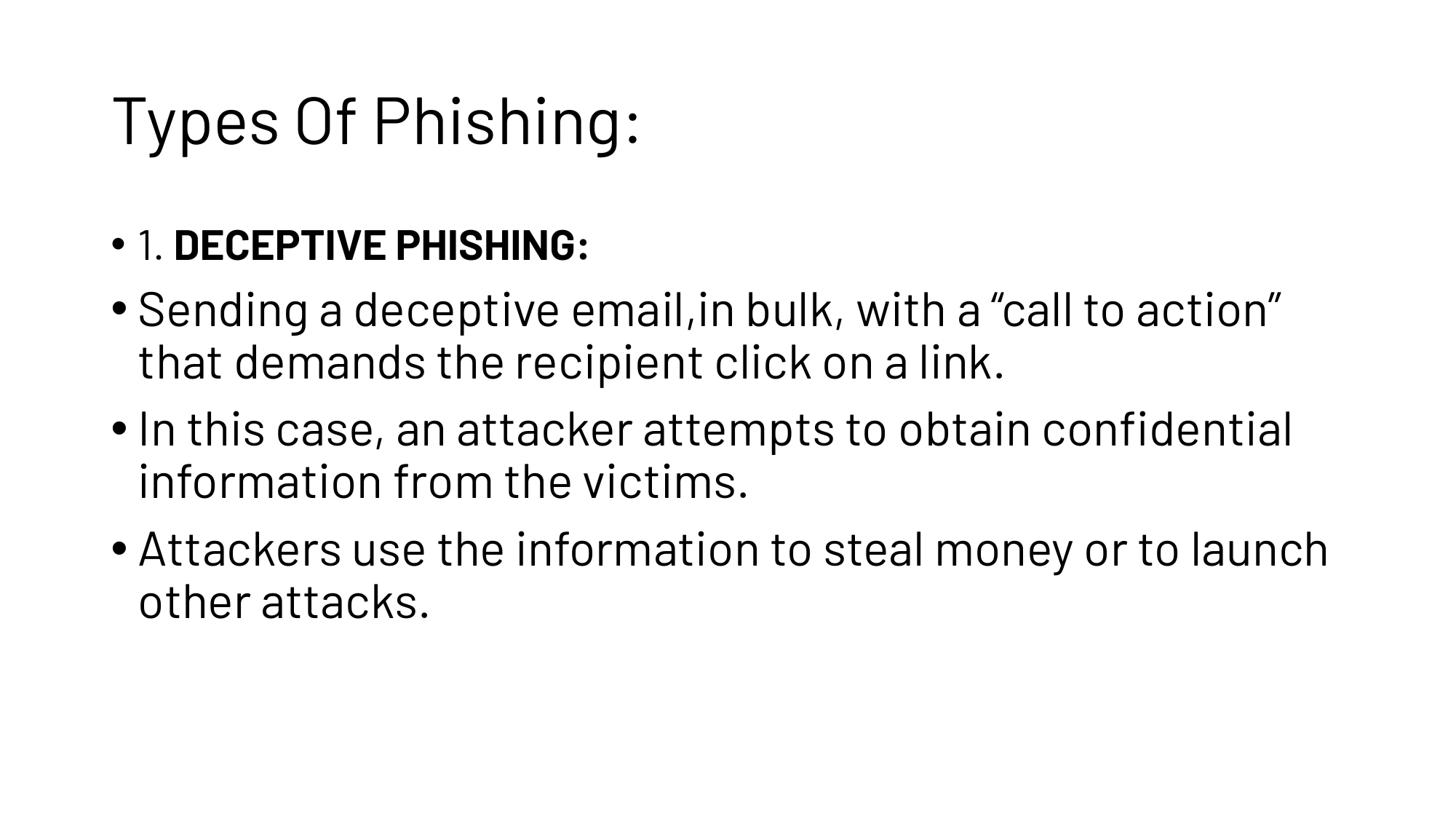

# Types Of Phishing:
1. DECEPTIVE PHISHING:
Sending a deceptive email,in bulk, with a “call to action” that demands the recipient click on a link.
In this case, an attacker attempts to obtain confidential information from the victims.
Attackers use the information to steal money or to launch other attacks.